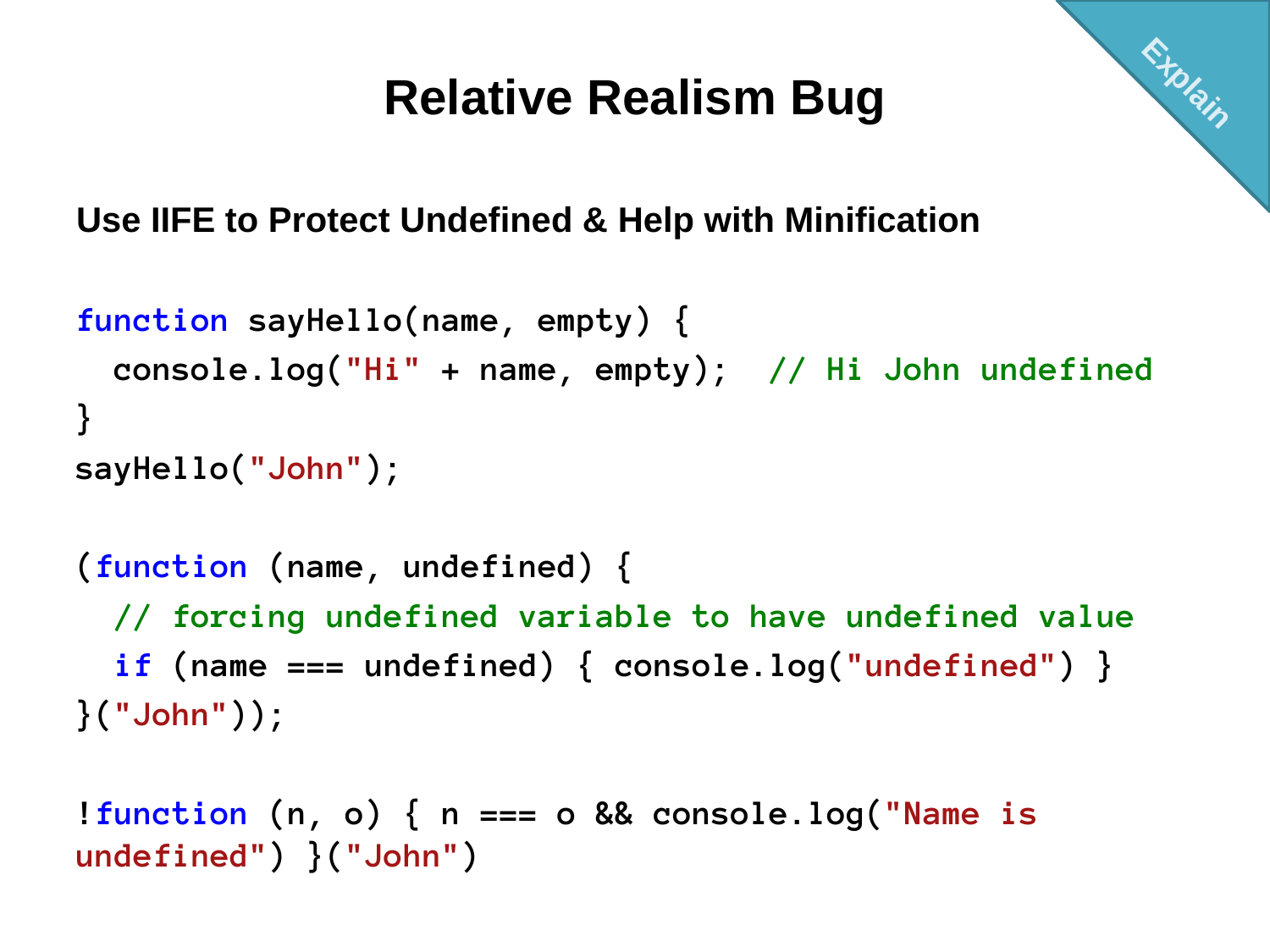

Explain
# Relative Realism Bug
Use IIFE to Protect Undefined & Help with Minification

function sayHello(name, empty) {
  console.log("Hi" + name, empty);  // Hi John undefined
}
sayHello("John");

(function (name, undefined) {
  // forcing undefined variable to have undefined value
  if (name === undefined) { console.log("undefined") }
}("John"));

!function (n, o) { n === o && console.log("Name is undefined") }("John")